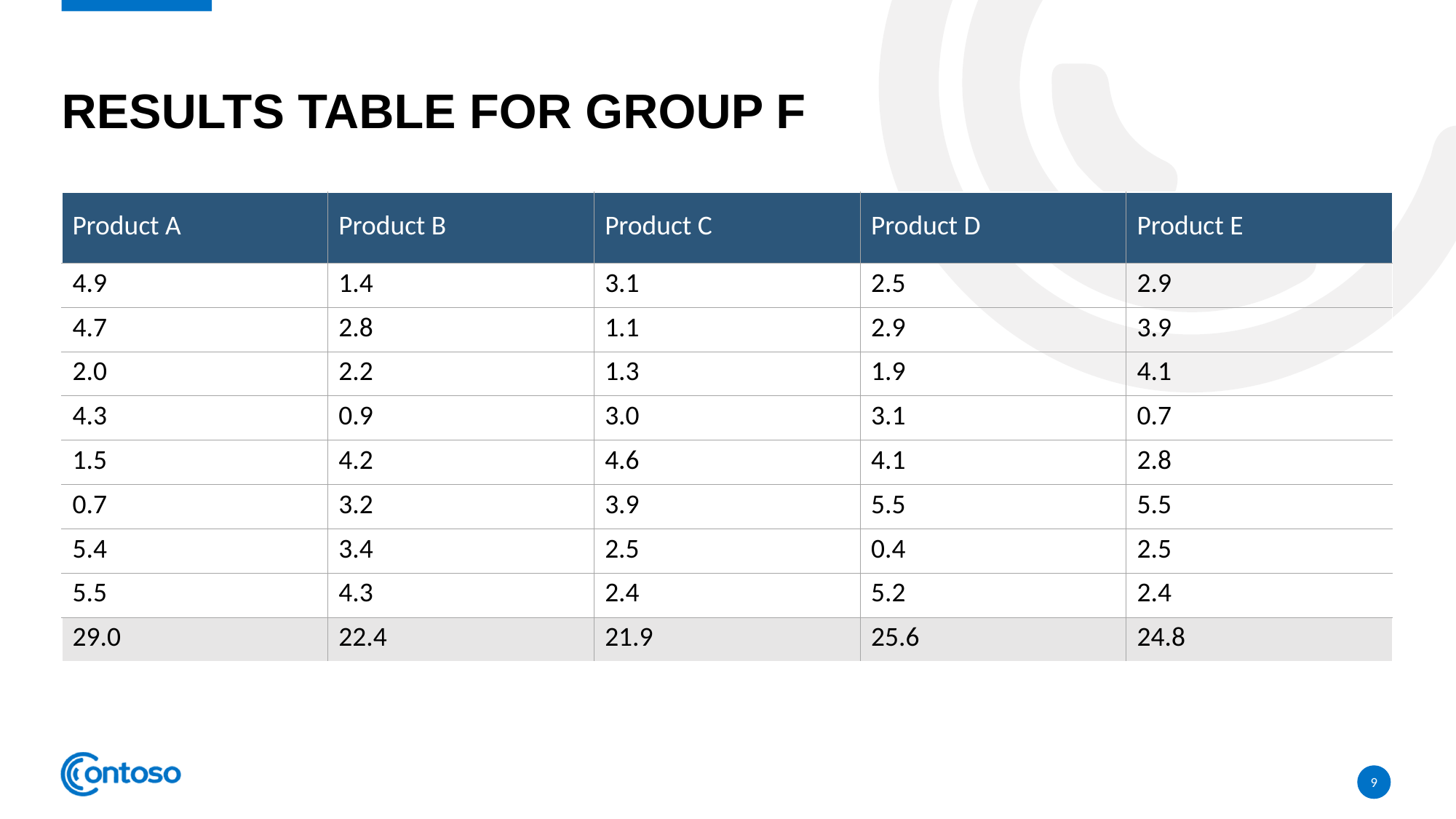

# Results Table for Group F
| Product A | Product B | Product C | Product D | Product E |
| --- | --- | --- | --- | --- |
| 4.9 | 1.4 | 3.1 | 2.5 | 2.9 |
| 4.7 | 2.8 | 1.1 | 2.9 | 3.9 |
| 2.0 | 2.2 | 1.3 | 1.9 | 4.1 |
| 4.3 | 0.9 | 3.0 | 3.1 | 0.7 |
| 1.5 | 4.2 | 4.6 | 4.1 | 2.8 |
| 0.7 | 3.2 | 3.9 | 5.5 | 5.5 |
| 5.4 | 3.4 | 2.5 | 0.4 | 2.5 |
| 5.5 | 4.3 | 2.4 | 5.2 | 2.4 |
| 29.0 | 22.4 | 21.9 | 25.6 | 24.8 |
9